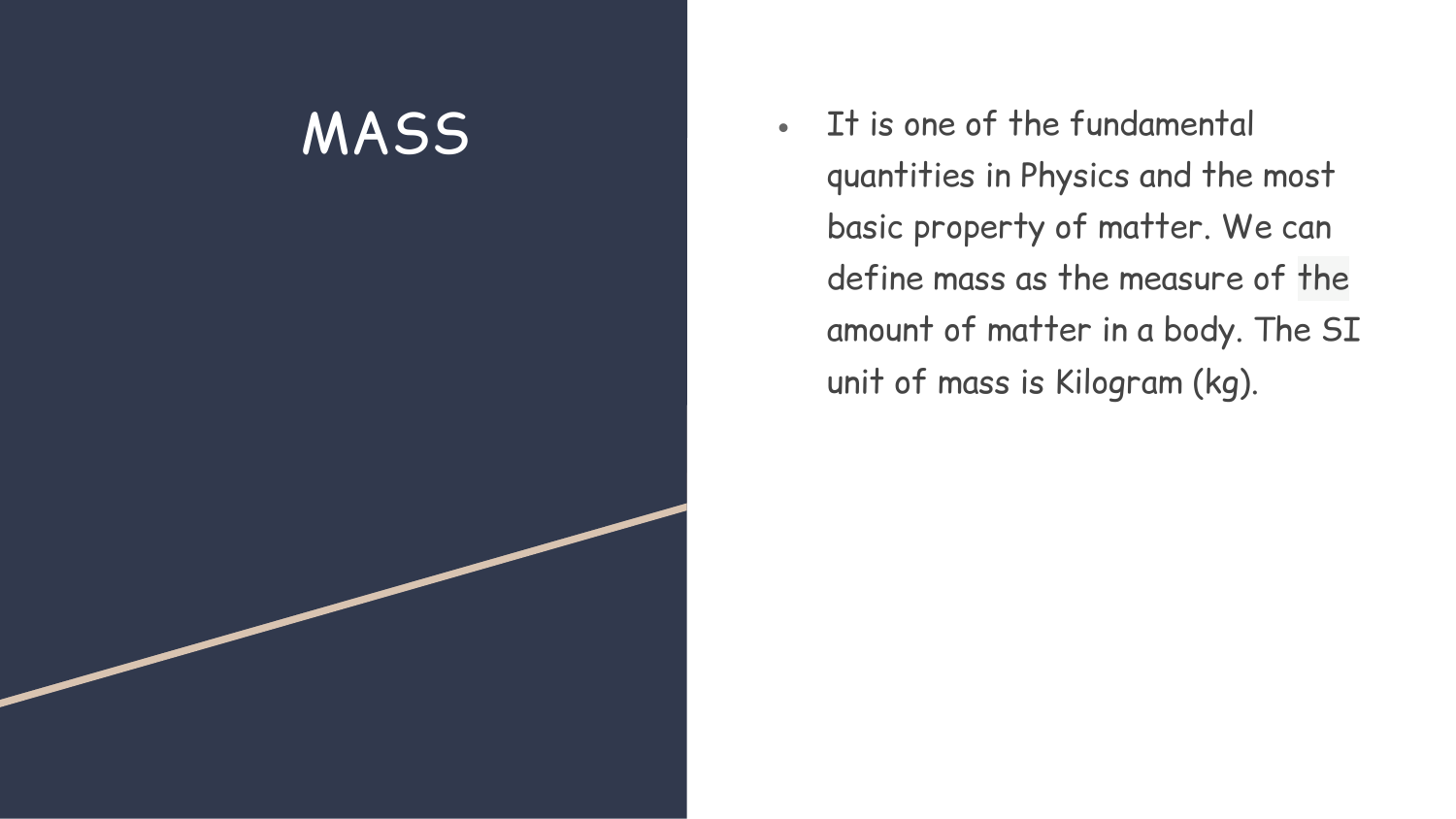

# MASS
It is one of the fundamental quantities in Physics and the most basic property of matter. We can define mass as the measure of the amount of matter in a body. The SI unit of mass is Kilogram (kg).